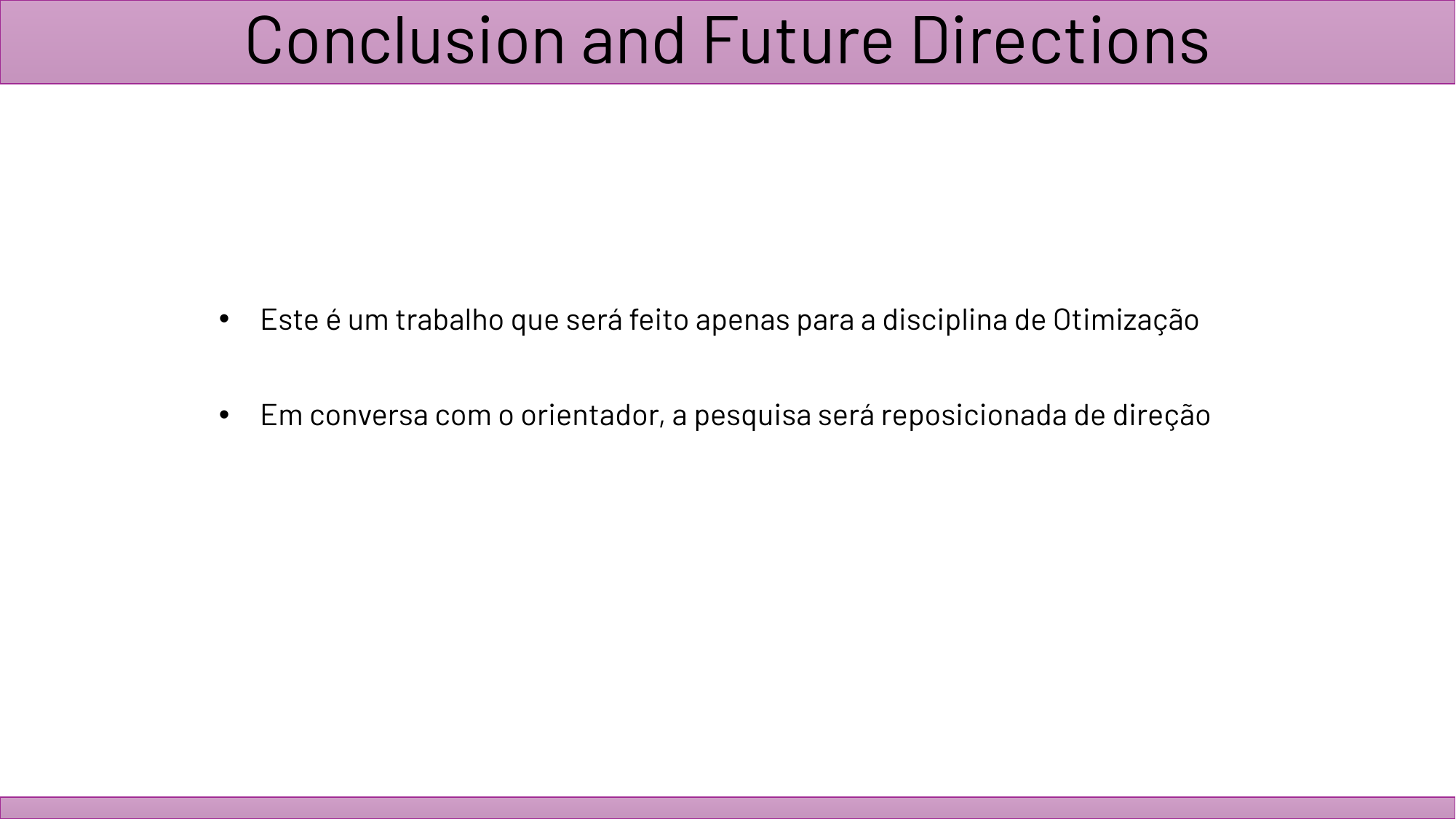

# Conclusion and Future Directions
Este é um trabalho que será feito apenas para a disciplina de Otimização

Em conversa com o orientador, a pesquisa será reposicionada de direção